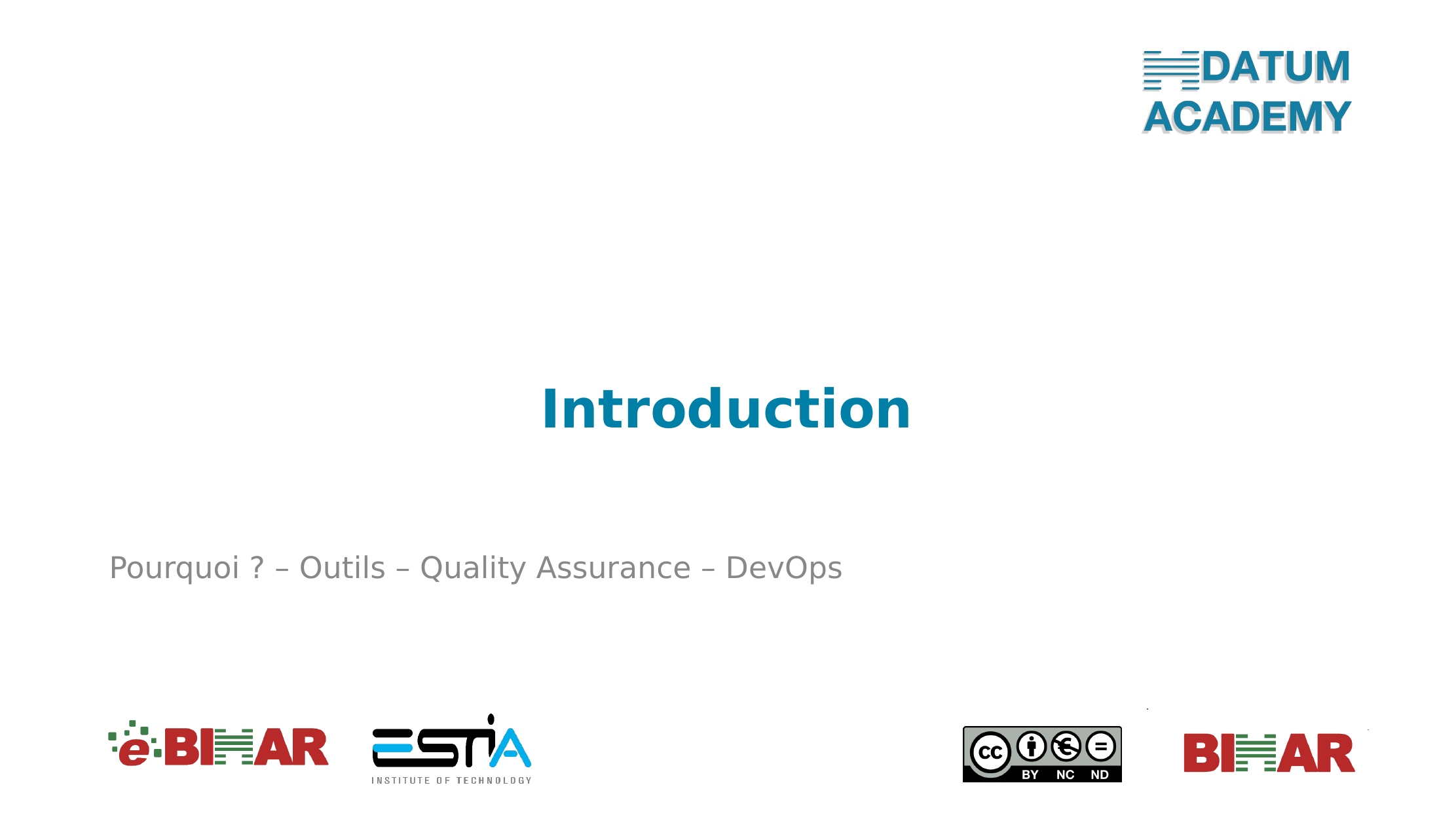

# Introduction
Pourquoi ? – Outils – Quality Assurance – DevOps